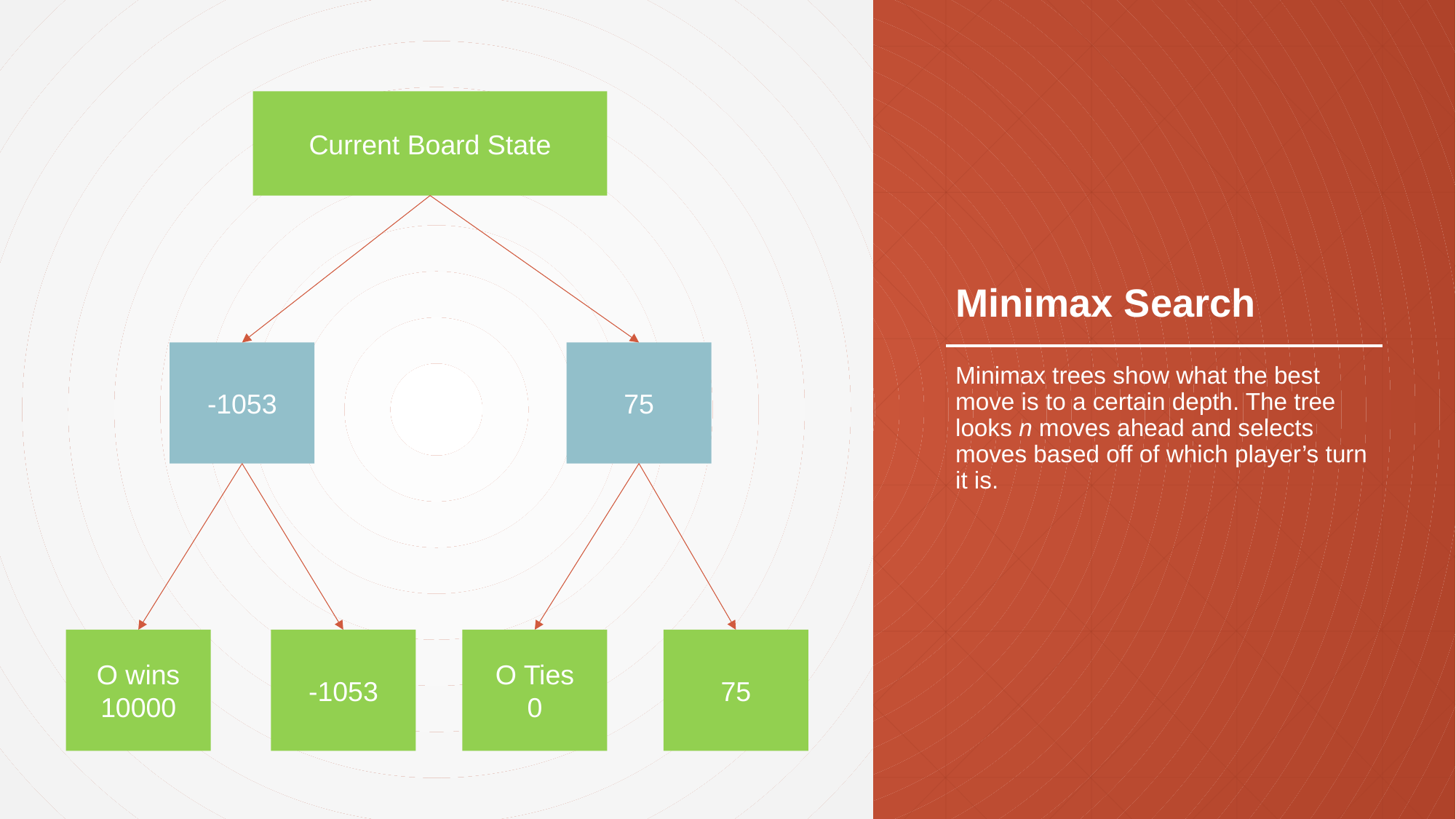

# Minimax Search
Current Board State
-1053
75
Minimax trees show what the best move is to a certain depth. The tree looks n moves ahead and selects moves based off of which player’s turn it is.
O Ties
0
-1053
O wins
10000
75